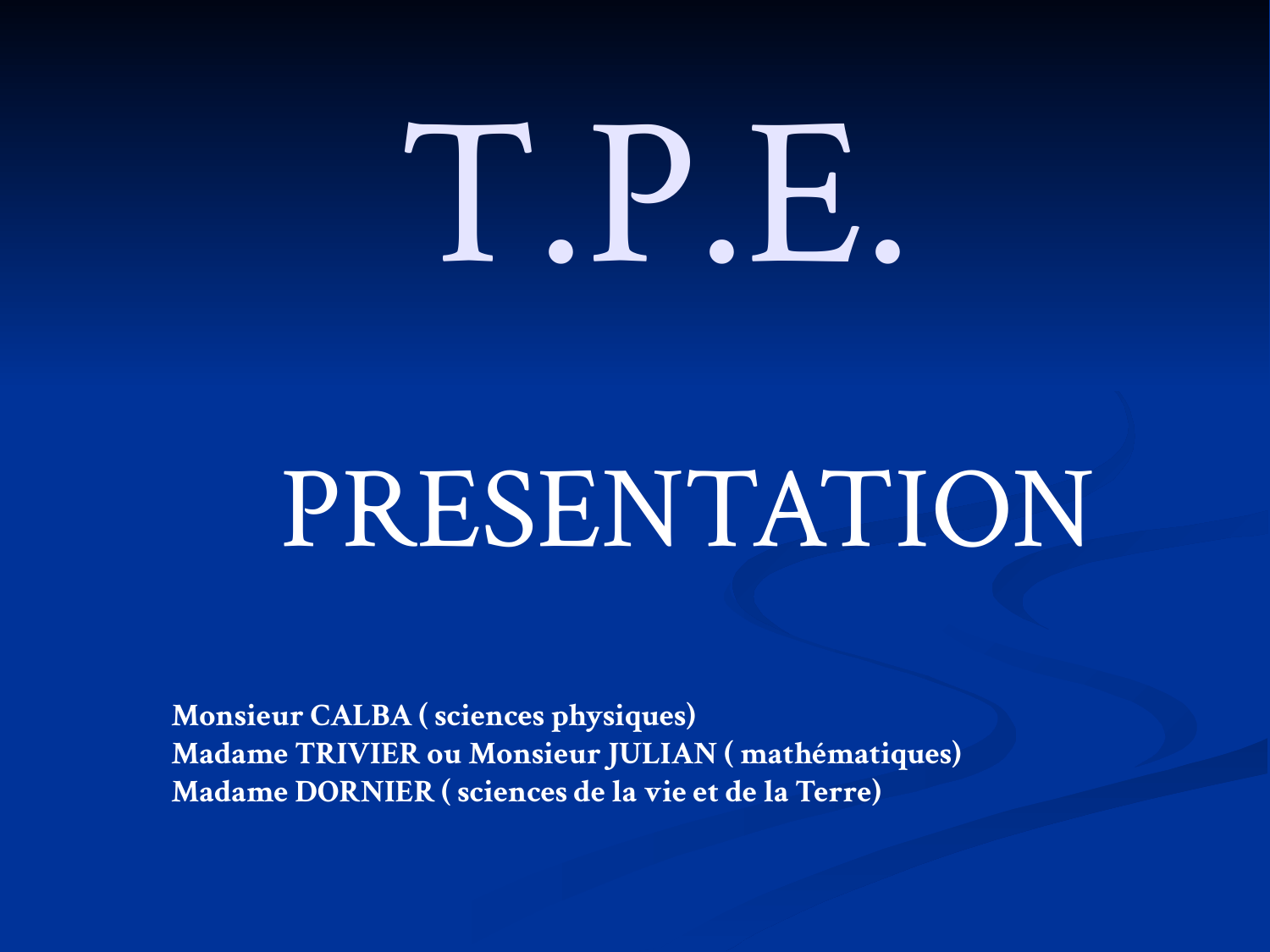

# T.P.E.
PRESENTATION
Monsieur CALBA ( sciences physiques)
Madame TRIVIER ou Monsieur JULIAN ( mathématiques)
Madame DORNIER ( sciences de la vie et de la Terre)